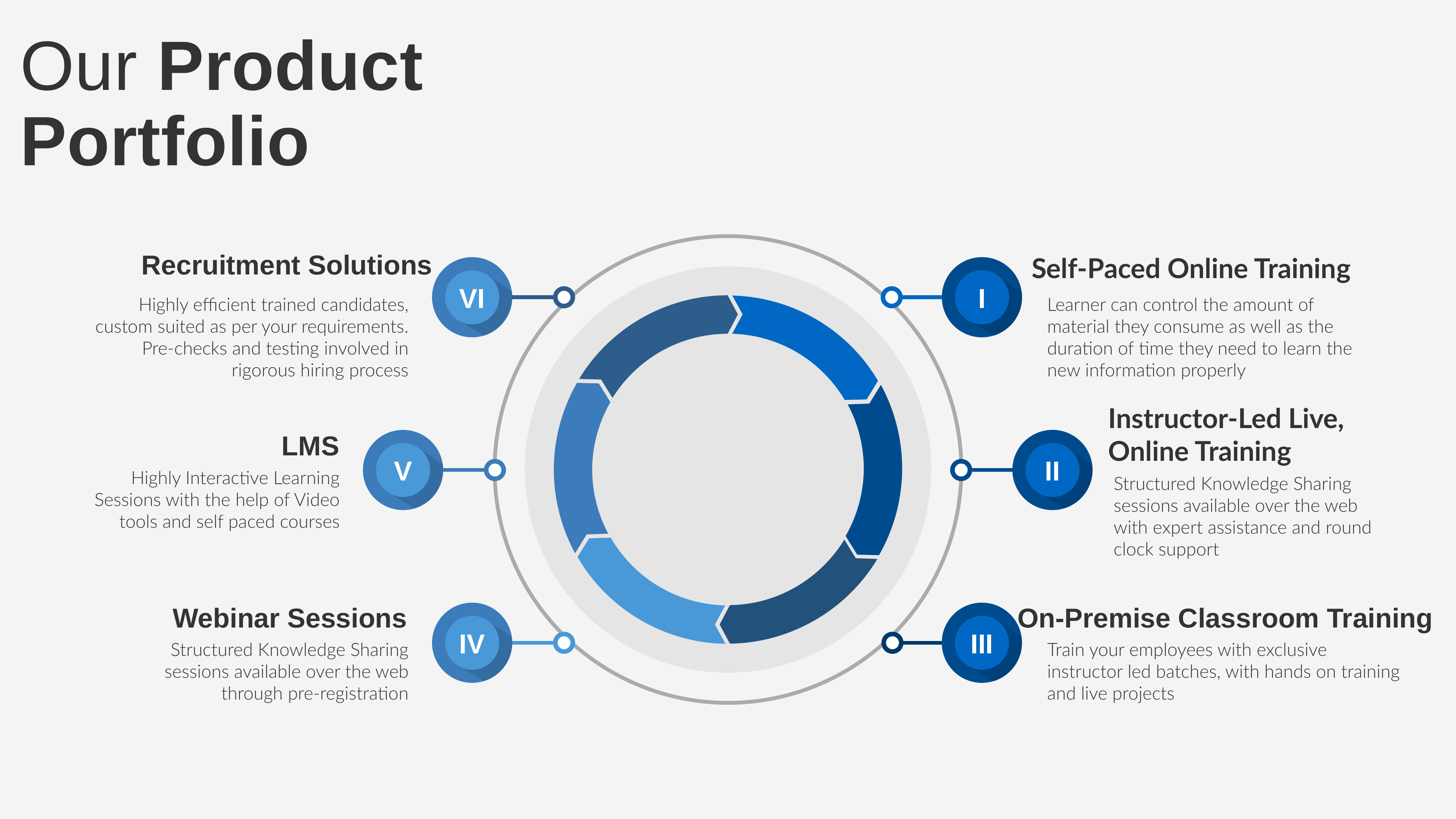

Our Product Portfolio

Recruitment Solutions
Self-Paced Online Training

VI

I

Highly efficient trained candidates, custom suited as per your requirements. Pre-checks and testing involved in rigorous hiring process
Learner can control the amount of material they consume as well as the duration of time they need to learn the new information properly
Instructor-Led Live,
Online Training

LMS

V

II

Highly Interactive Learning Sessions with the help of Video tools and self paced courses
Structured Knowledge Sharing sessions available over the web with expert assistance and round clock support
Webinar Sessions
On-Premise Classroom Training

IV

III

Structured Knowledge Sharing sessions available over the web through pre-registration
Train your employees with exclusive instructor led batches, with hands on training and live projects